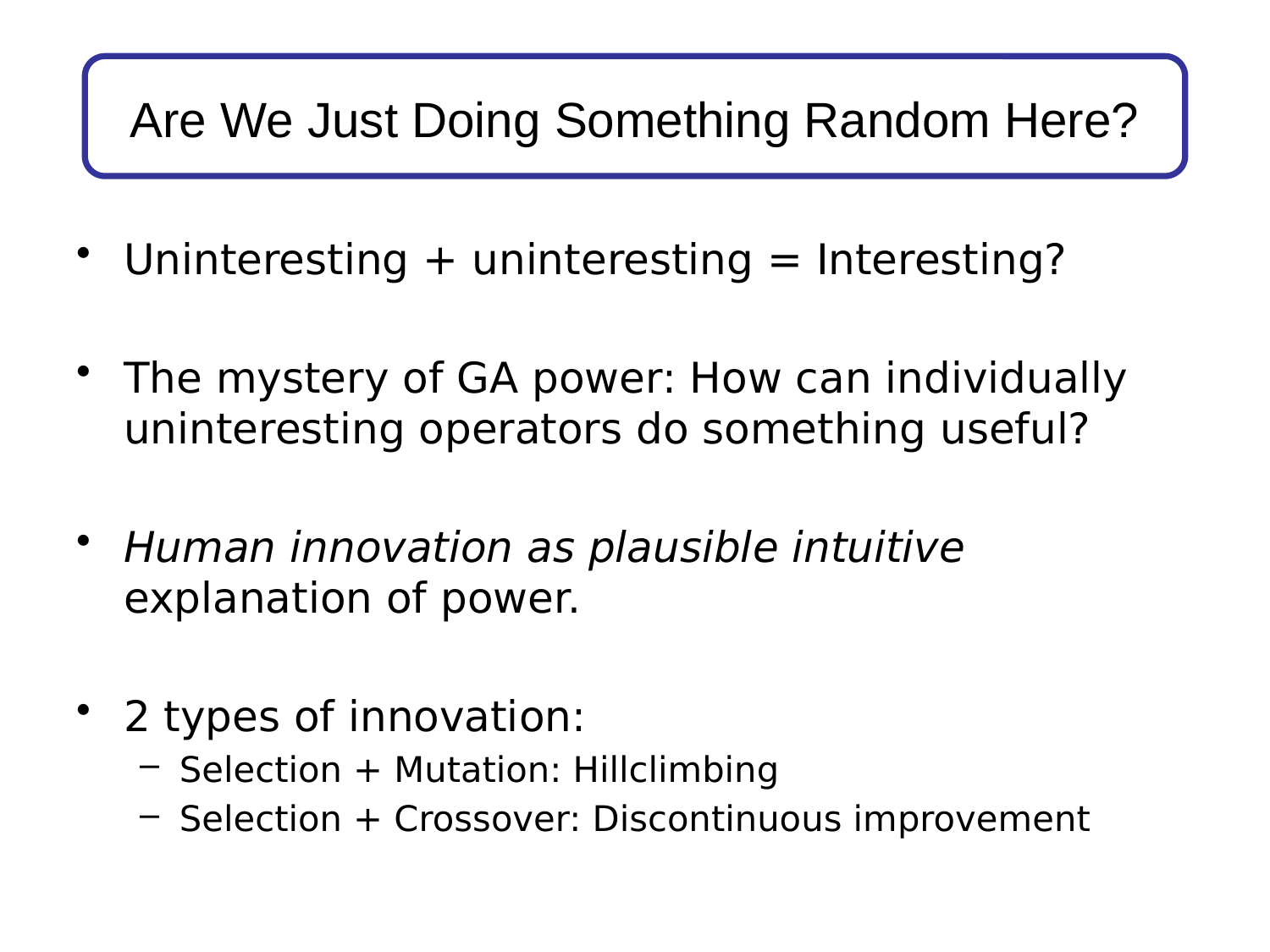

# Are We Just Doing Something Random Here?
Uninteresting + uninteresting = Interesting?

The mystery of GA power: How can individually uninteresting operators do something useful?

Human innovation as plausible intuitive explanation of power.

2 types of innovation:
Selection + Mutation: Hillclimbing
Selection + Crossover: Discontinuous improvement